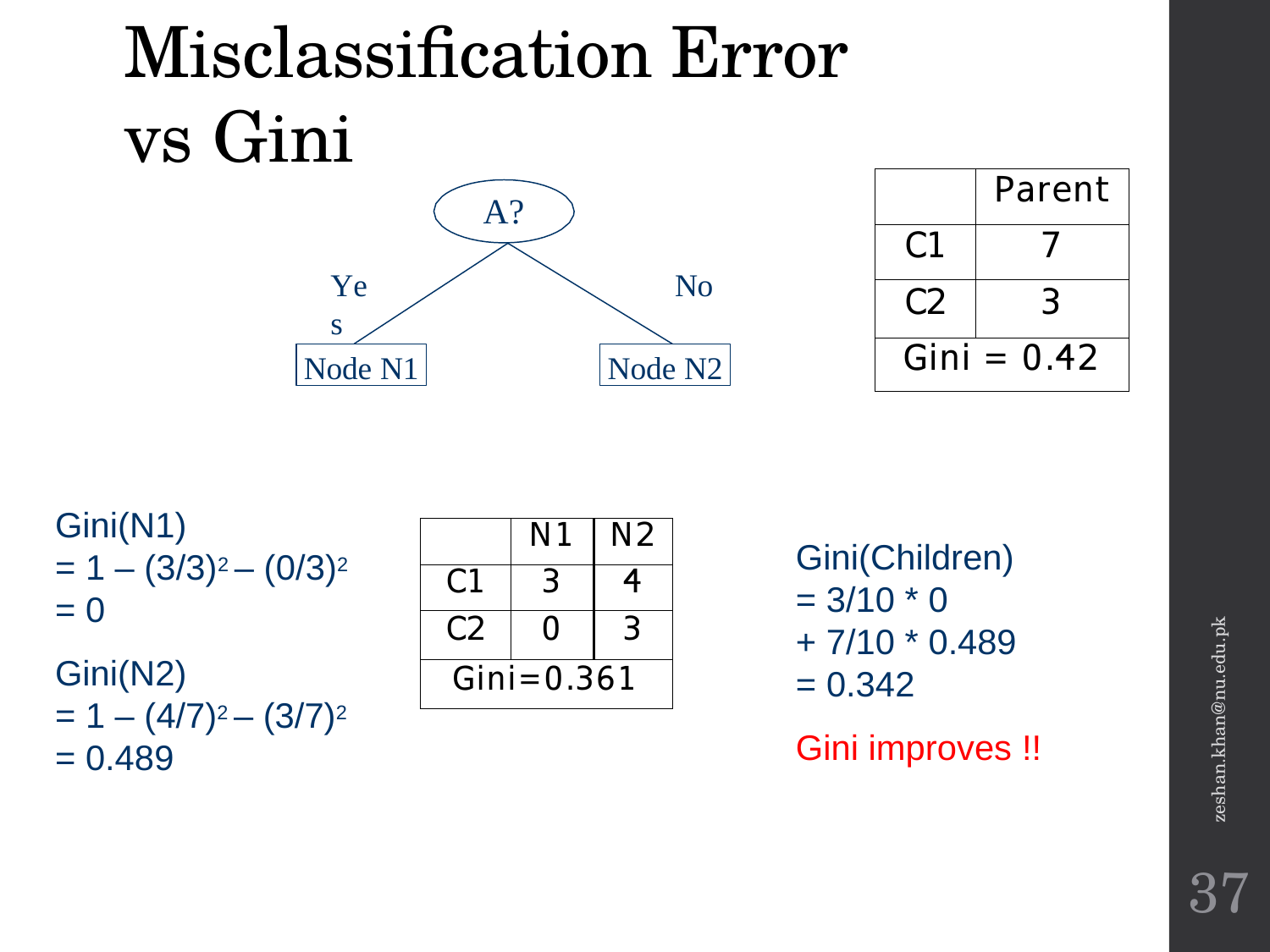

# Misclassification Error vs Gini
|  | Parent |
| --- | --- |
| C1 | 7 |
| C2 | 3 |
| Gini = 0.42 |  |

A?

Yes
No
Node N1
Node N2
Gini(N1)
= 1 – (3/3)2 – (0/3)2
= 0
Gini(N2)
= 1 – (4/7)2 – (3/7)2
= 0.489
|  | N1 | N2 |
| --- | --- | --- |
| C1 | 3 | 4 |
| C2 | 0 | 3 |
| Gini=0.361 |  |  |
Gini(Children)
= 3/10 * 0
+ 7/10 * 0.489
= 0.342
Gini improves !!
zeshan.khan@nu.edu.pk
37